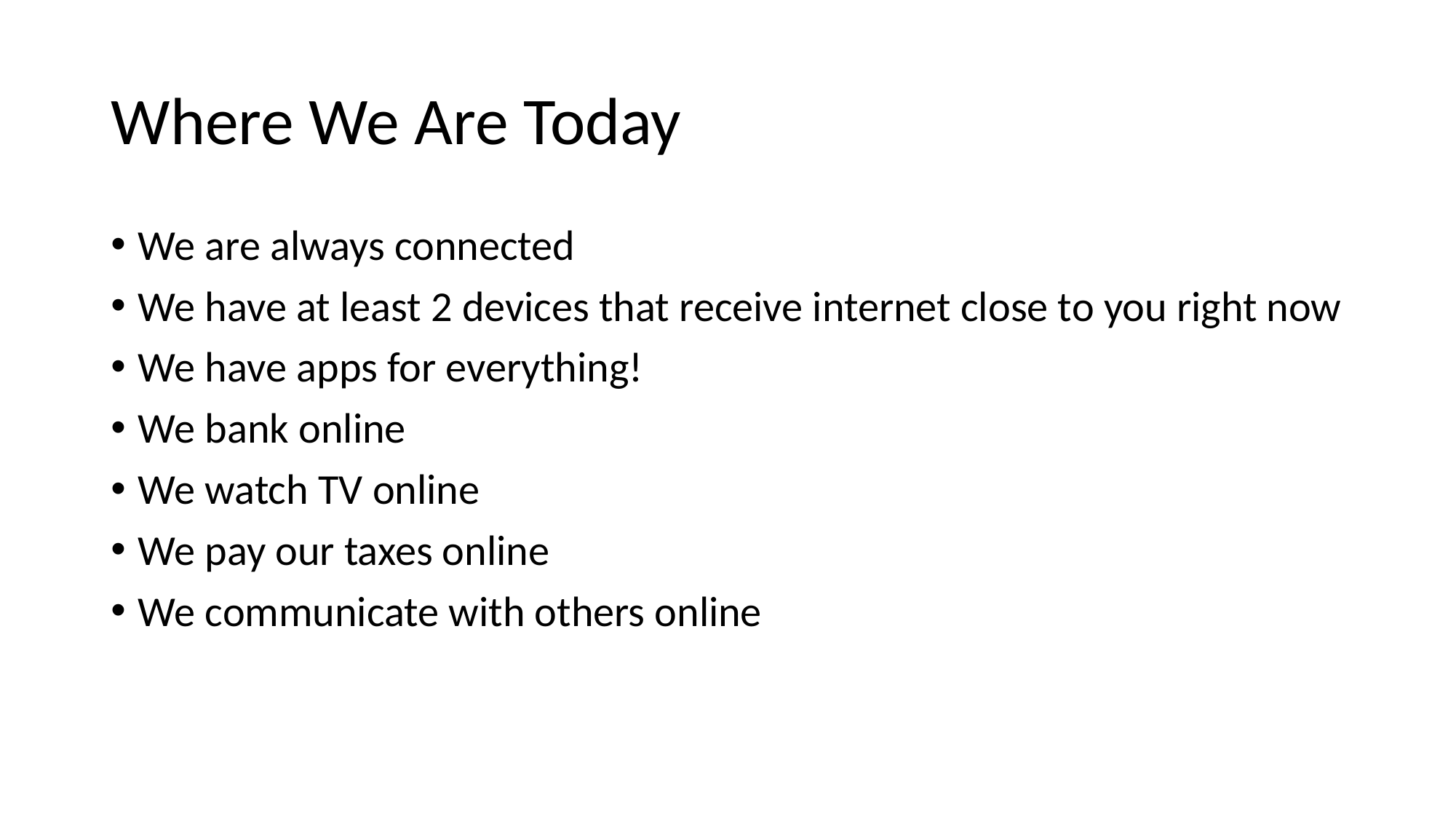

# Where We Are Today
We are always connected
We have at least 2 devices that receive internet close to you right now
We have apps for everything!
We bank online
We watch TV online
We pay our taxes online
We communicate with others online